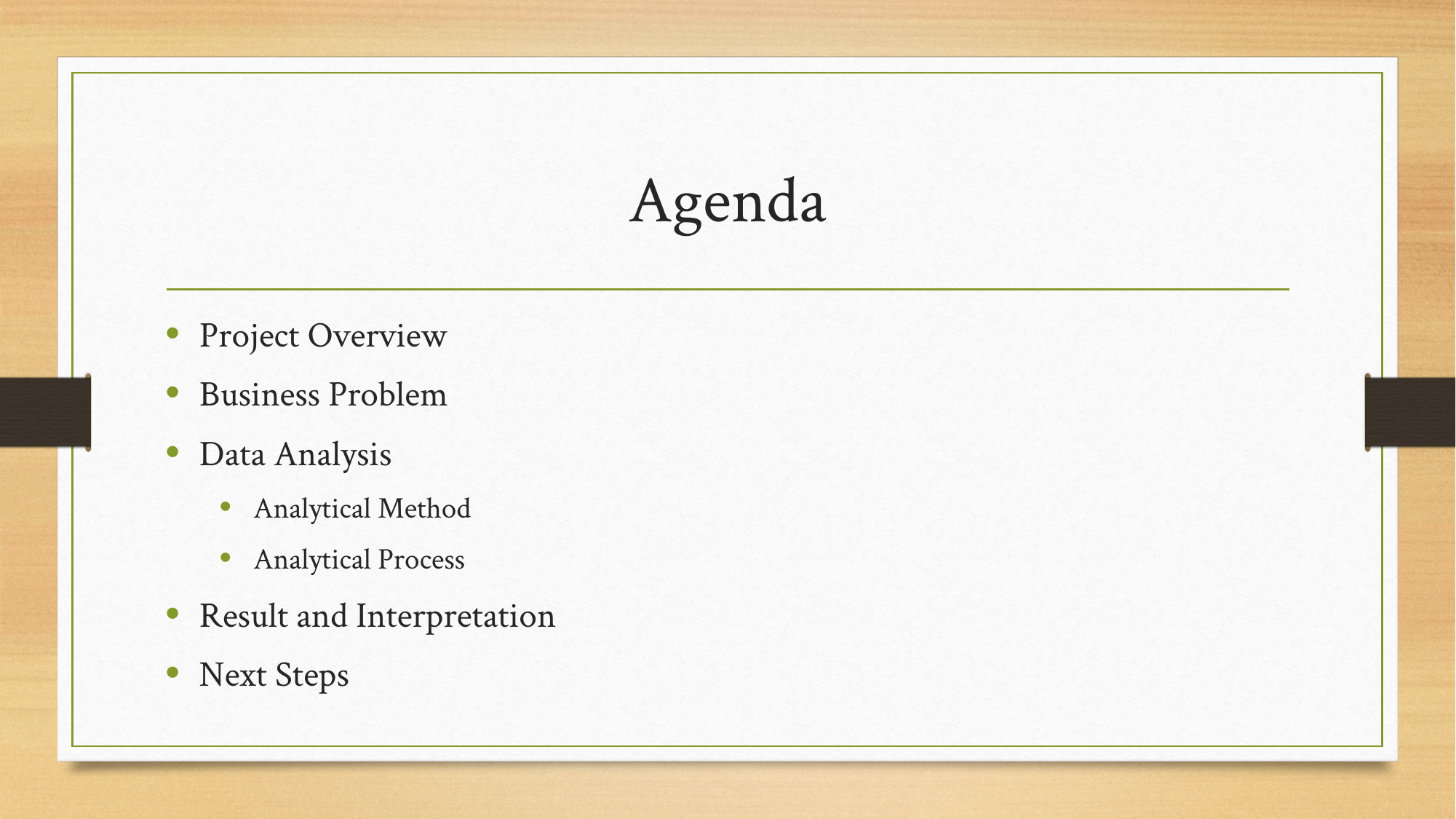

# Agenda
Project Overview
Business Problem
Data Analysis
Analytical Method
Analytical Process
Result and Interpretation
Next Steps